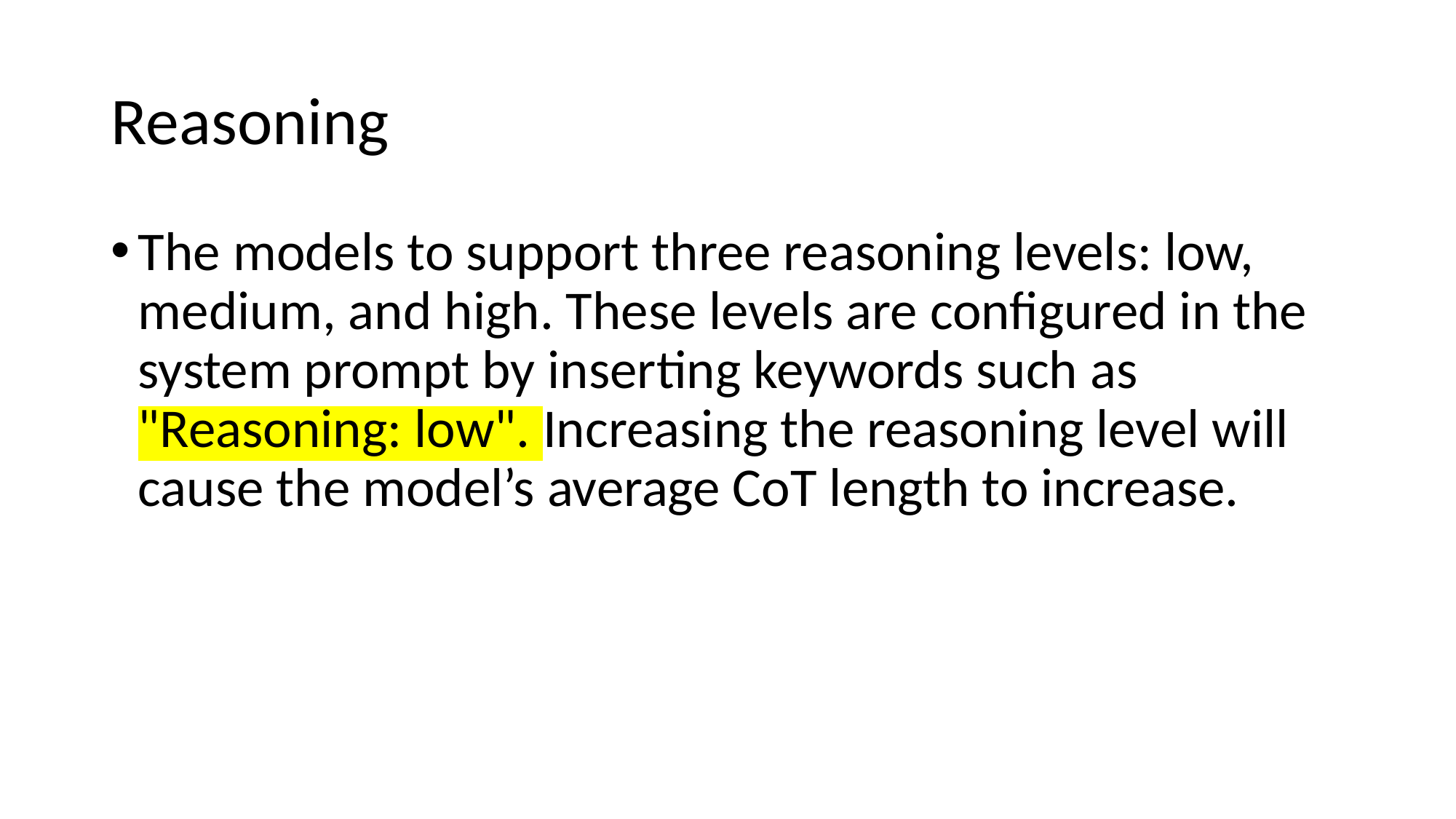

# Reasoning
The models to support three reasoning levels: low, medium, and high. These levels are configured in the system prompt by inserting keywords such as "Reasoning: low". Increasing the reasoning level will cause the model’s average CoT length to increase.